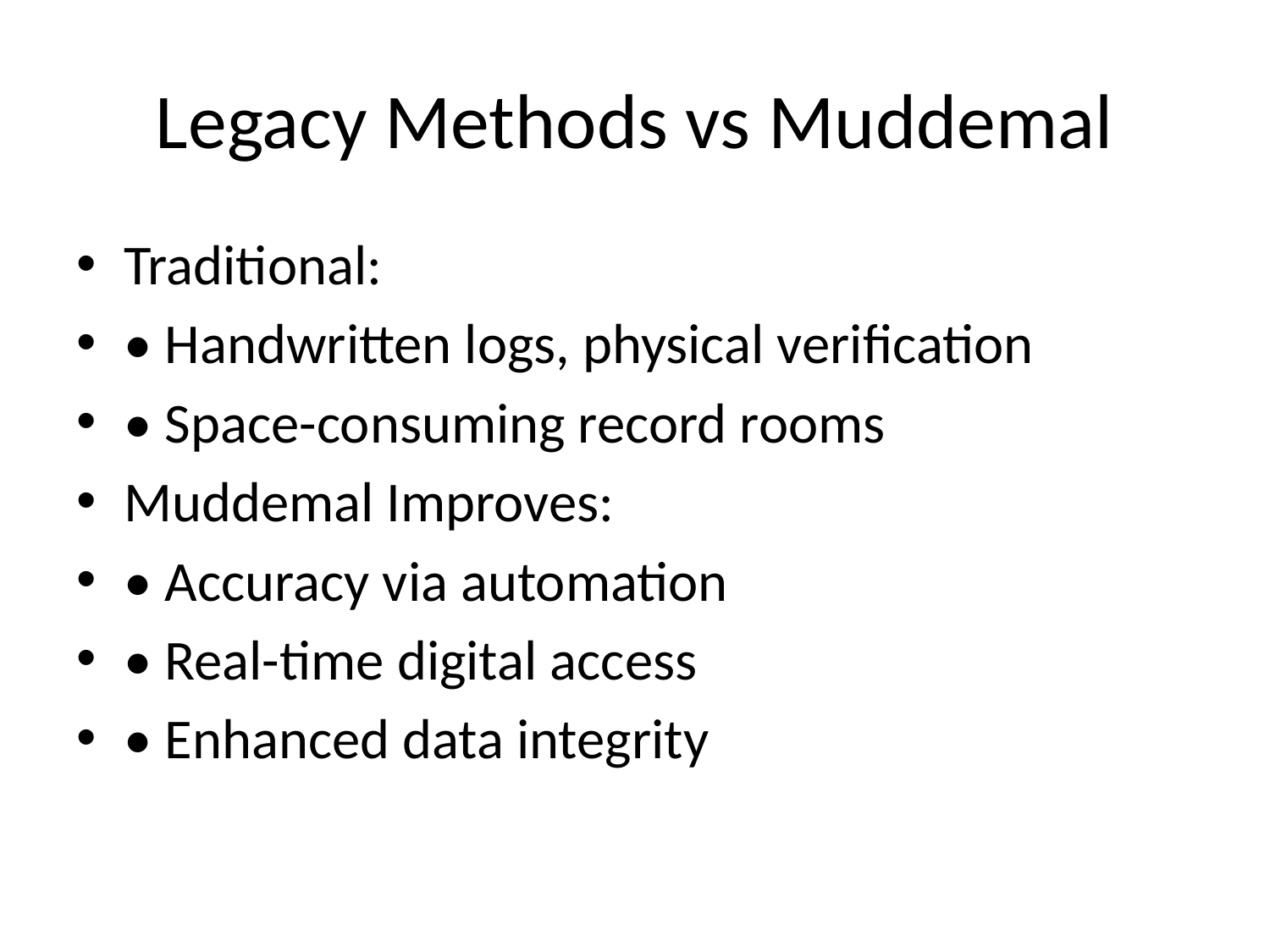

# Legacy Methods vs Muddemal
Traditional:
• Handwritten logs, physical verification
• Space-consuming record rooms
Muddemal Improves:
• Accuracy via automation
• Real-time digital access
• Enhanced data integrity